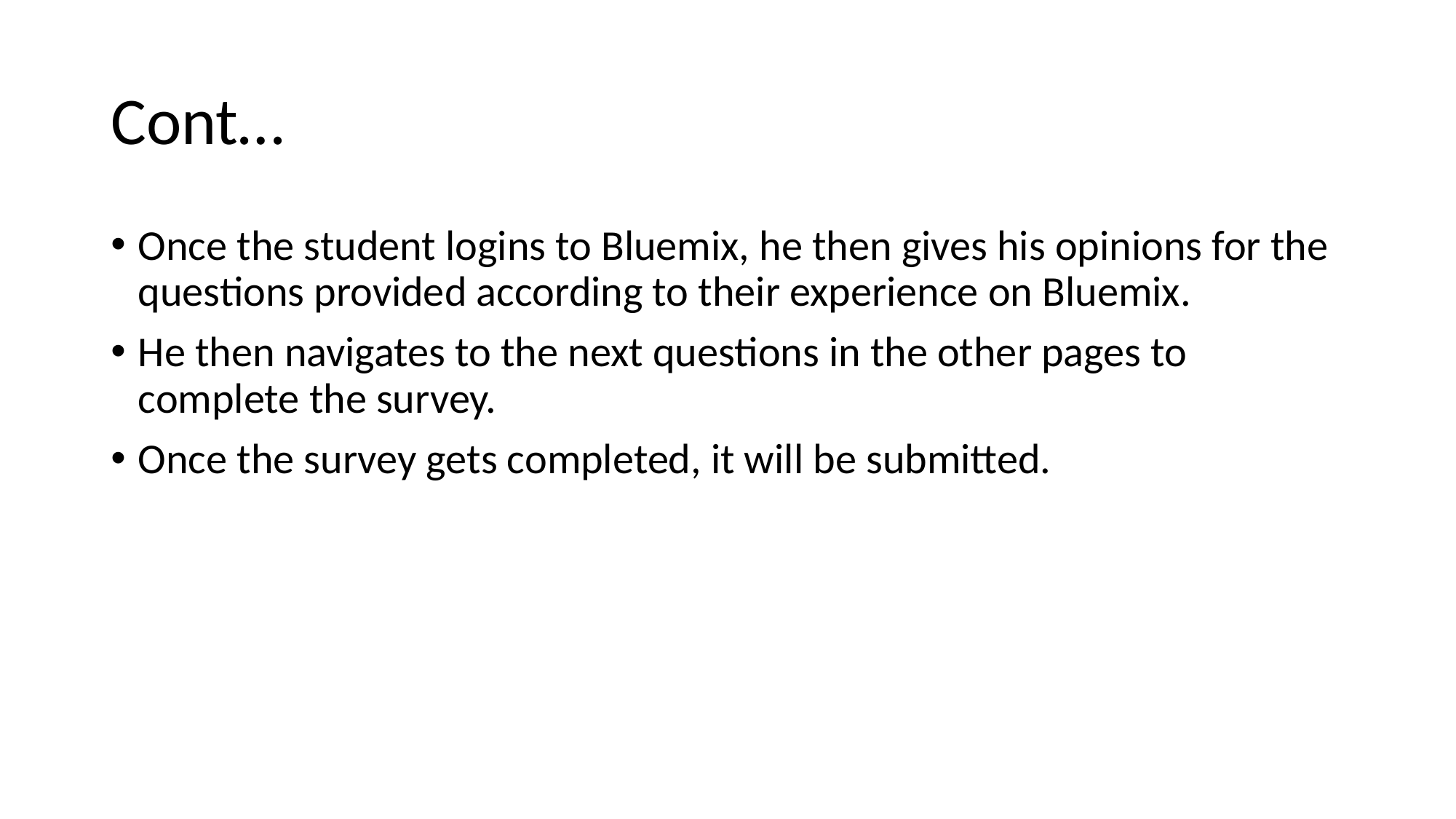

# Cont…
Once the student logins to Bluemix, he then gives his opinions for the questions provided according to their experience on Bluemix.
He then navigates to the next questions in the other pages to complete the survey.
Once the survey gets completed, it will be submitted.